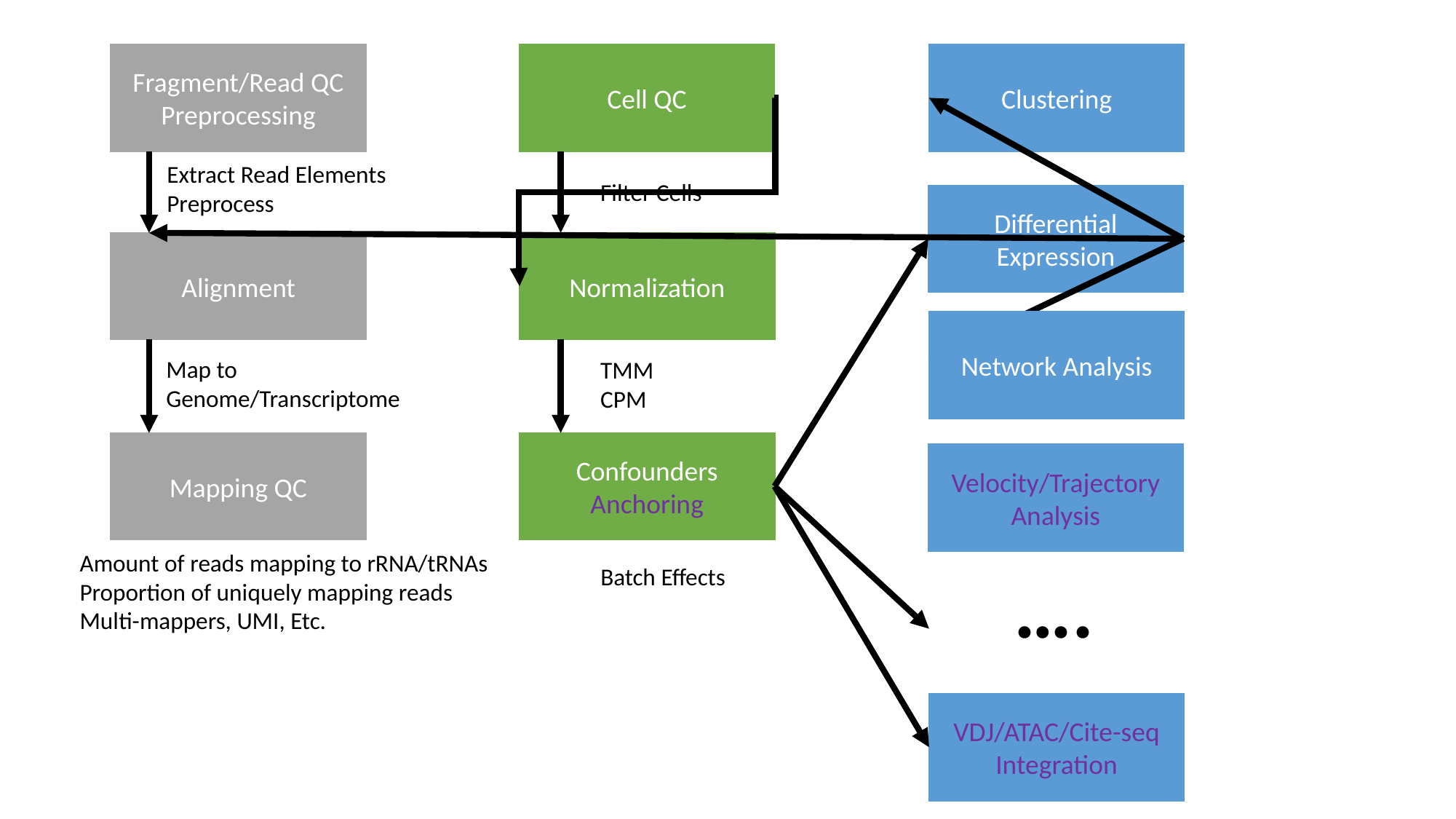

Cell QC
Clustering
Fragment/Read QC
Preprocessing
Extract Read Elements
Preprocess
Filter Cells
Differential Expression
Normalization
Alignment
Network Analysis
Map to Genome/Transcriptome
TMM
CPM
Confounders
Anchoring
Mapping QC
Velocity/Trajectory
Analysis
Amount of reads mapping to rRNA/tRNAs
Proportion of uniquely mapping reads
Multi-mappers, UMI, Etc.
….
Batch Effects
VDJ/ATAC/Cite-seq
Integration